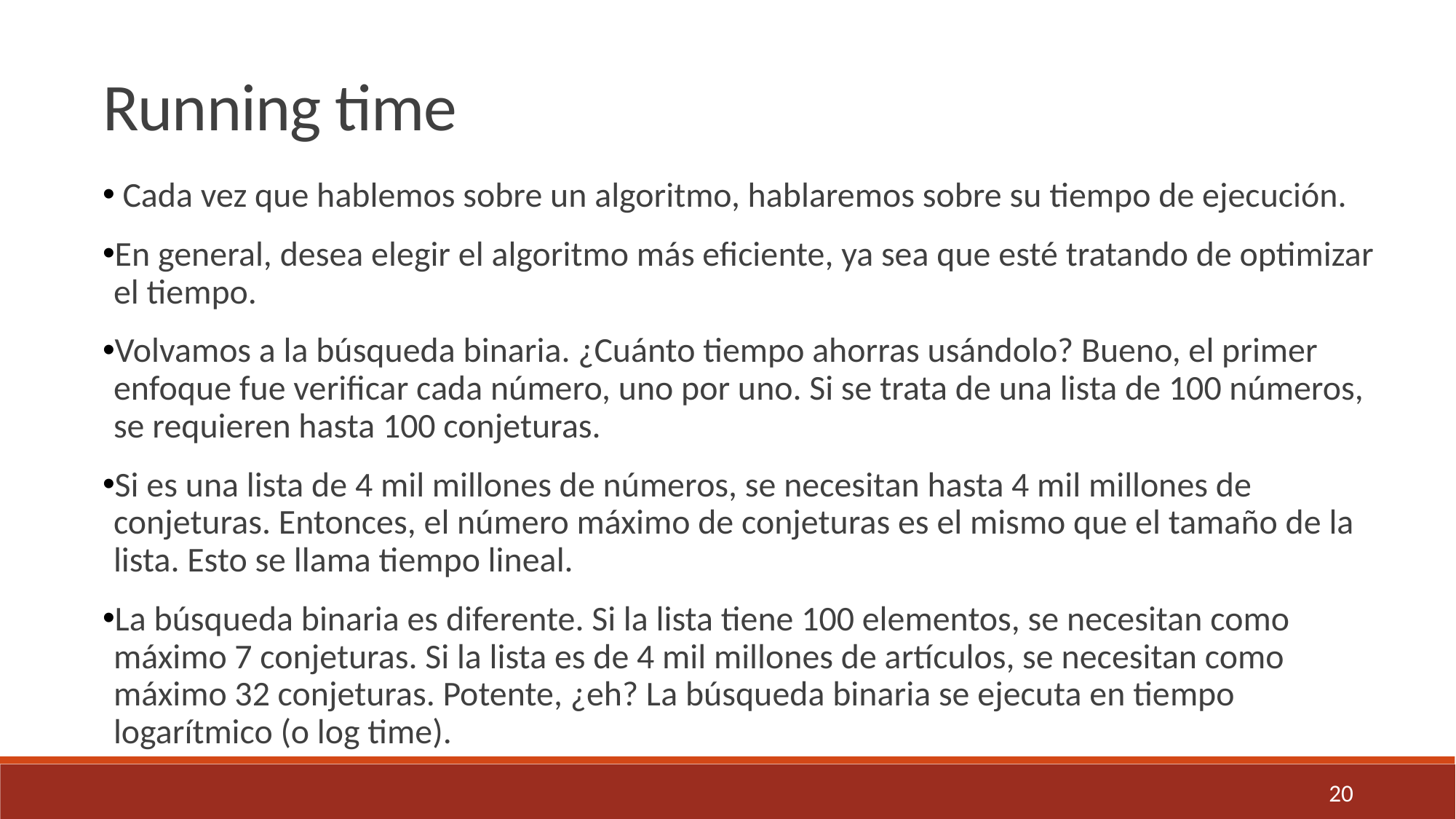

Running time
 Cada vez que hablemos sobre un algoritmo, hablaremos sobre su tiempo de ejecución.
En general, desea elegir el algoritmo más eficiente, ya sea que esté tratando de optimizar el tiempo.
Volvamos a la búsqueda binaria. ¿Cuánto tiempo ahorras usándolo? Bueno, el primer enfoque fue verificar cada número, uno por uno. Si se trata de una lista de 100 números, se requieren hasta 100 conjeturas.
Si es una lista de 4 mil millones de números, se necesitan hasta 4 mil millones de conjeturas. Entonces, el número máximo de conjeturas es el mismo que el tamaño de la lista. Esto se llama tiempo lineal.
La búsqueda binaria es diferente. Si la lista tiene 100 elementos, se necesitan como máximo 7 conjeturas. Si la lista es de 4 mil millones de artículos, se necesitan como máximo 32 conjeturas. Potente, ¿eh? La búsqueda binaria se ejecuta en tiempo logarítmico (o log time).
20